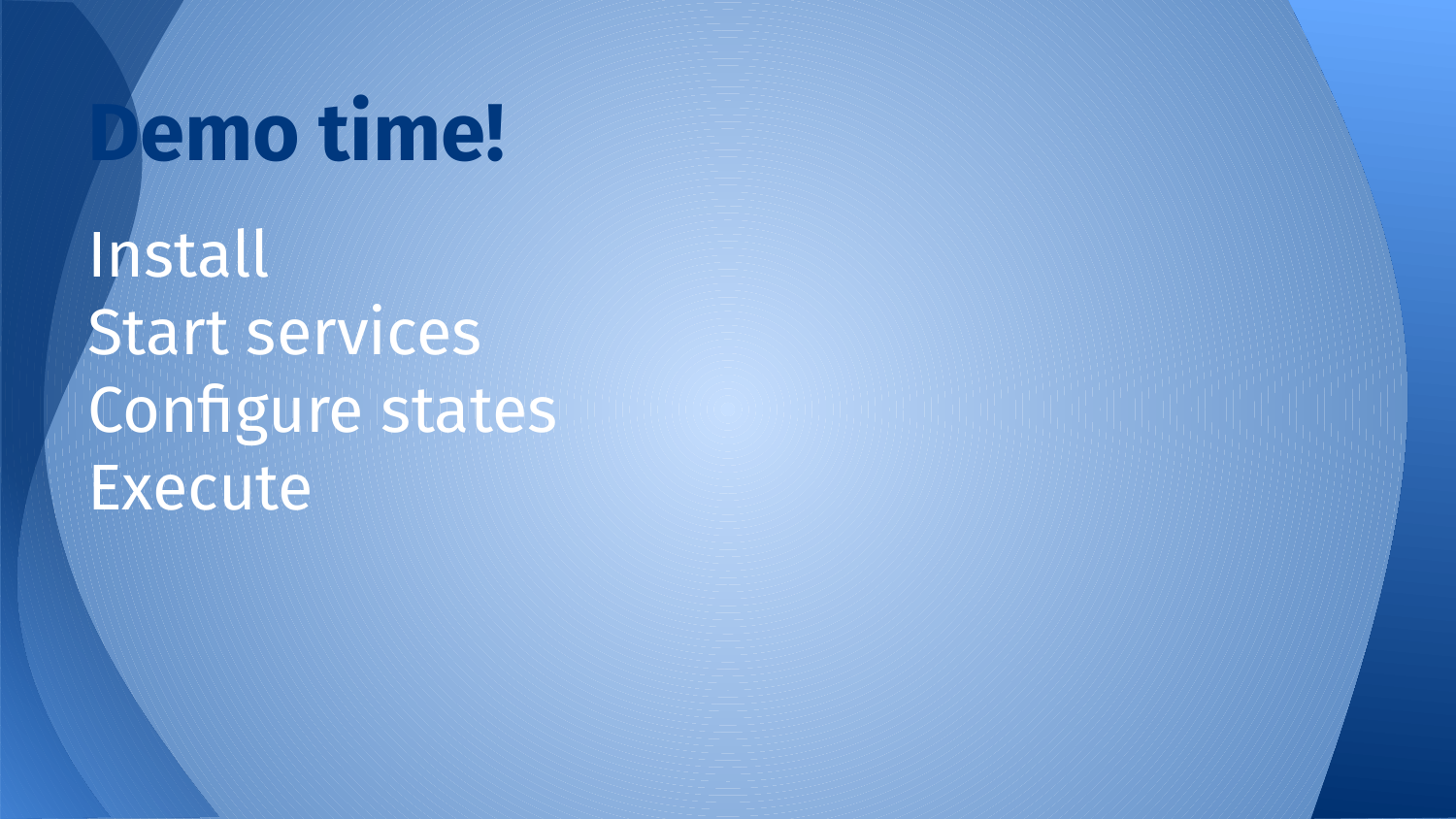

# Demo time!
Install
Start services
Configure states
Execute